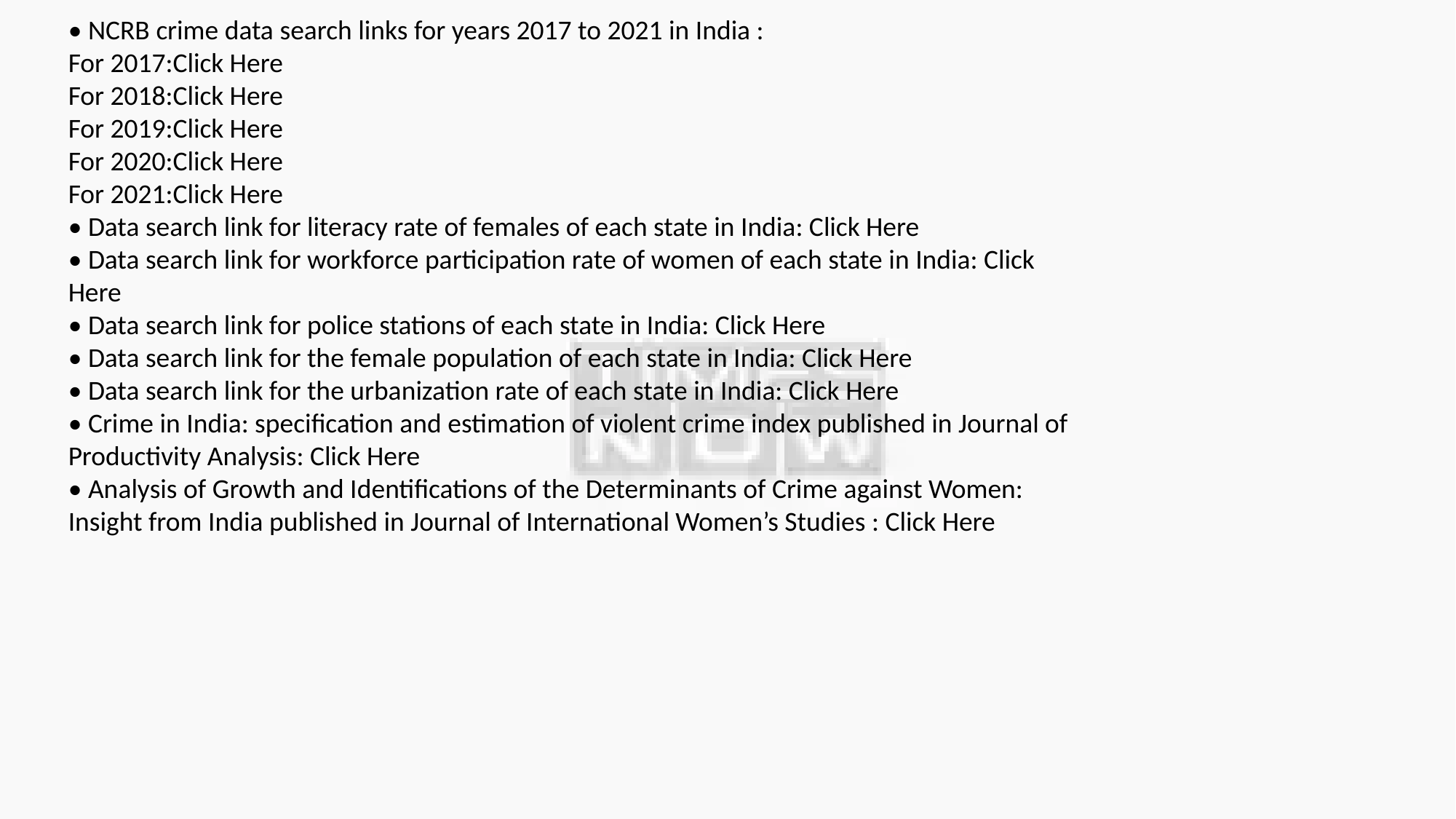

• NCRB crime data search links for years 2017 to 2021 in India :
For 2017:Click Here
For 2018:Click Here
For 2019:Click Here
For 2020:Click Here
For 2021:Click Here
• Data search link for literacy rate of females of each state in India: Click Here
• Data search link for workforce participation rate of women of each state in India: Click
Here
• Data search link for police stations of each state in India: Click Here
• Data search link for the female population of each state in India: Click Here
• Data search link for the urbanization rate of each state in India: Click Here
• Crime in India: specification and estimation of violent crime index published in Journal of
Productivity Analysis: Click Here
• Analysis of Growth and Identifications of the Determinants of Crime against Women:
Insight from India published in Journal of International Women’s Studies : Click Here